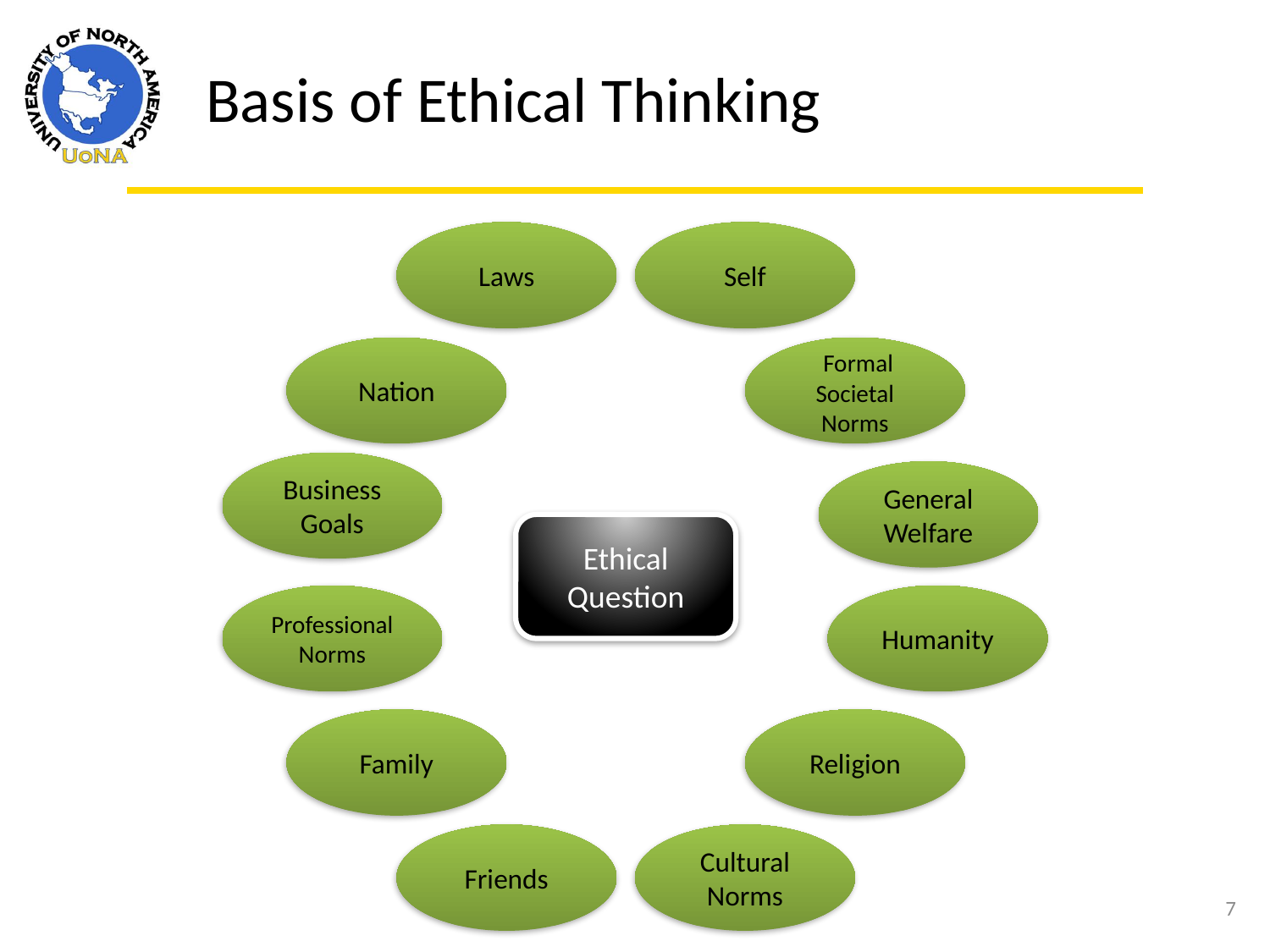

Basis of Ethical Thinking
Laws
Self
Nation
 Formal Societal Norms
Business Goals
General Welfare
Ethical Question
Professional Norms
Humanity
Family
Religion
Friends
Cultural Norms
7